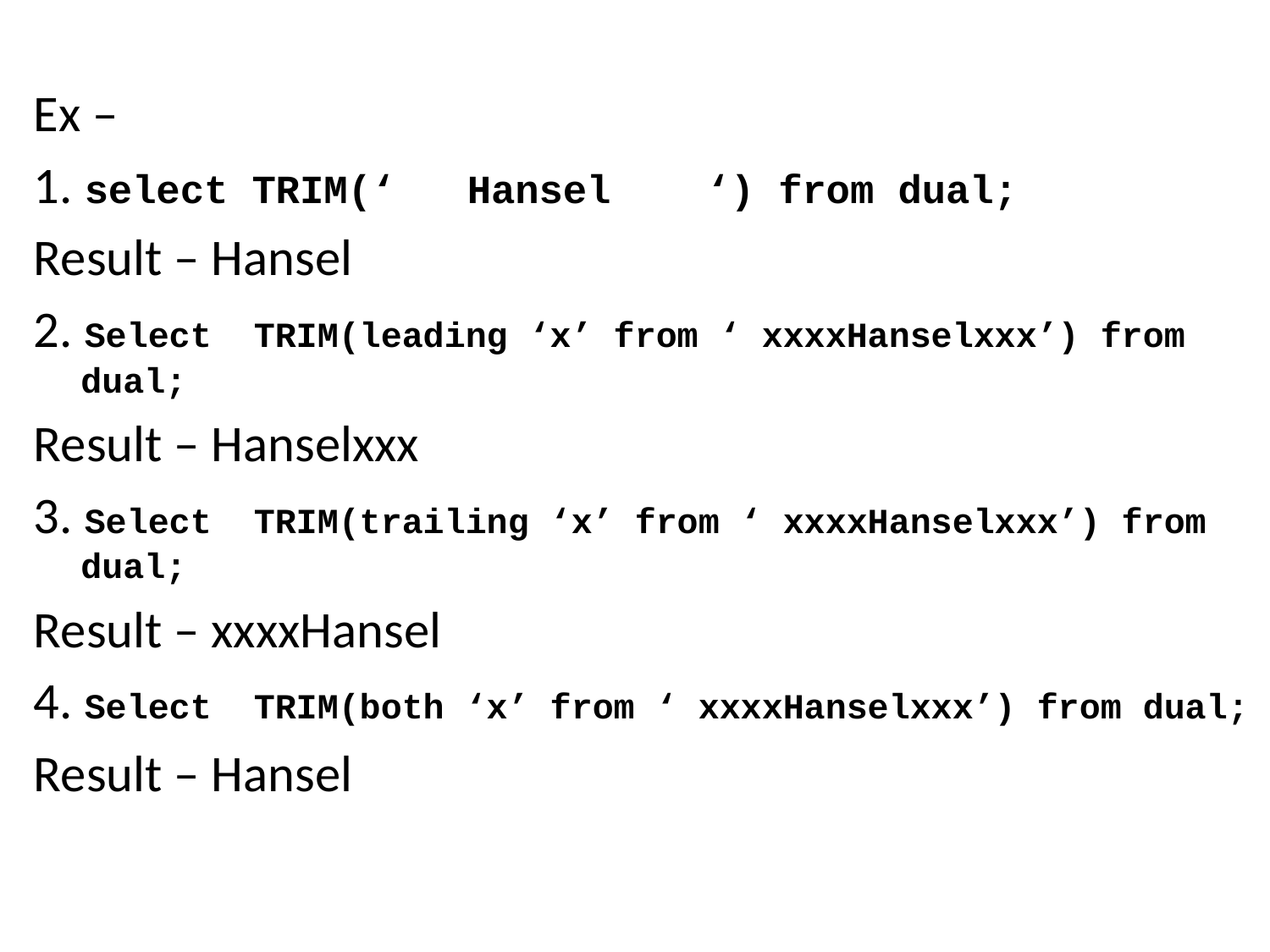

Ex –
1. select TRIM(‘   Hansel    ‘) from dual;
Result – Hansel
2. Select  TRIM(leading ‘x’ from ‘ xxxxHanselxxx’) from dual;
Result – Hanselxxx
3. Select  TRIM(trailing ‘x’ from ‘ xxxxHanselxxx’) from dual;
Result – xxxxHansel
4. Select  TRIM(both ‘x’ from ‘ xxxxHanselxxx’) from dual;
Result – Hansel